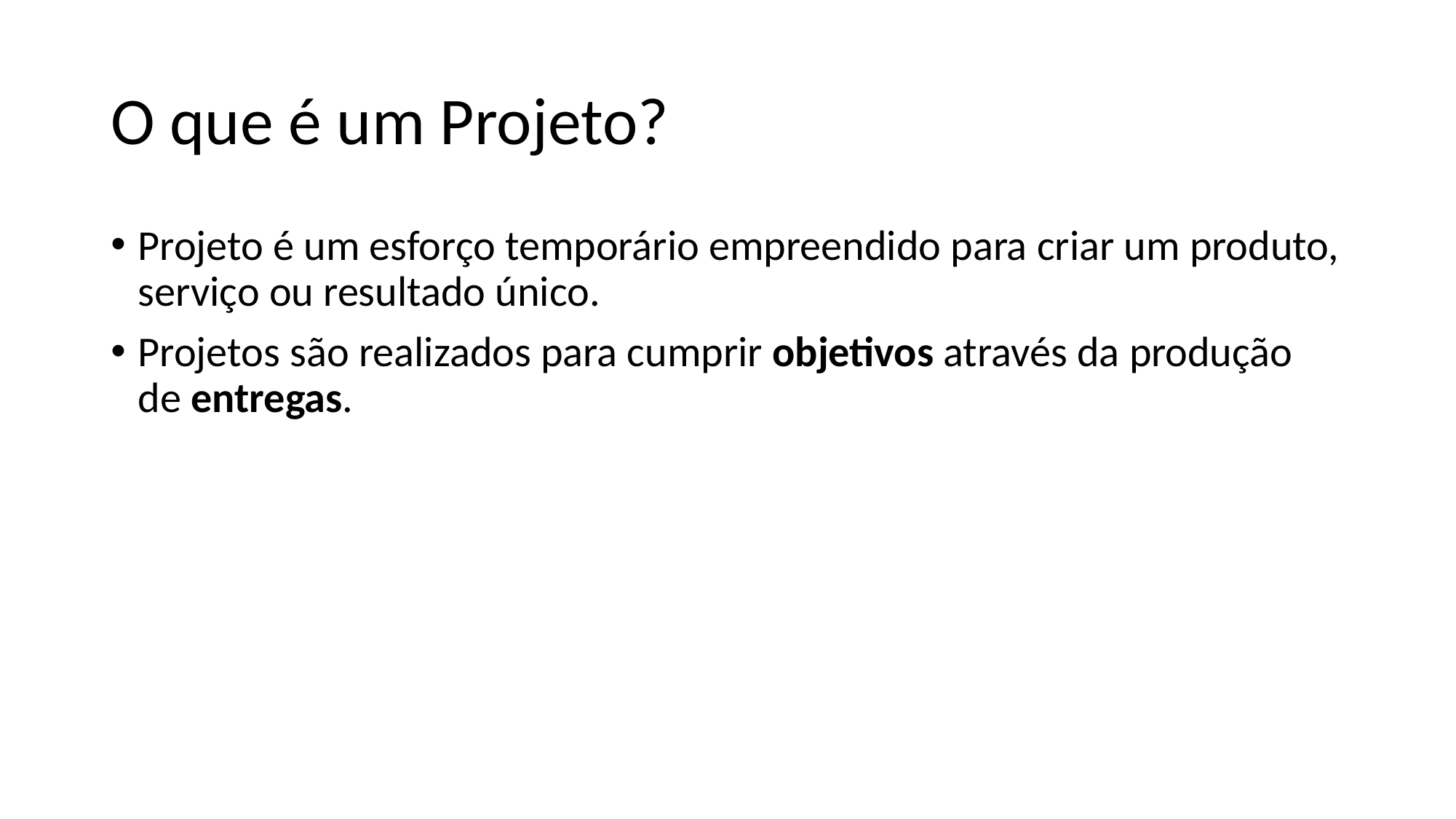

# O que é um Projeto?
Projeto é um esforço temporário empreendido para criar um produto, serviço ou resultado único.
Projetos são realizados para cumprir objetivos através da produção de entregas.